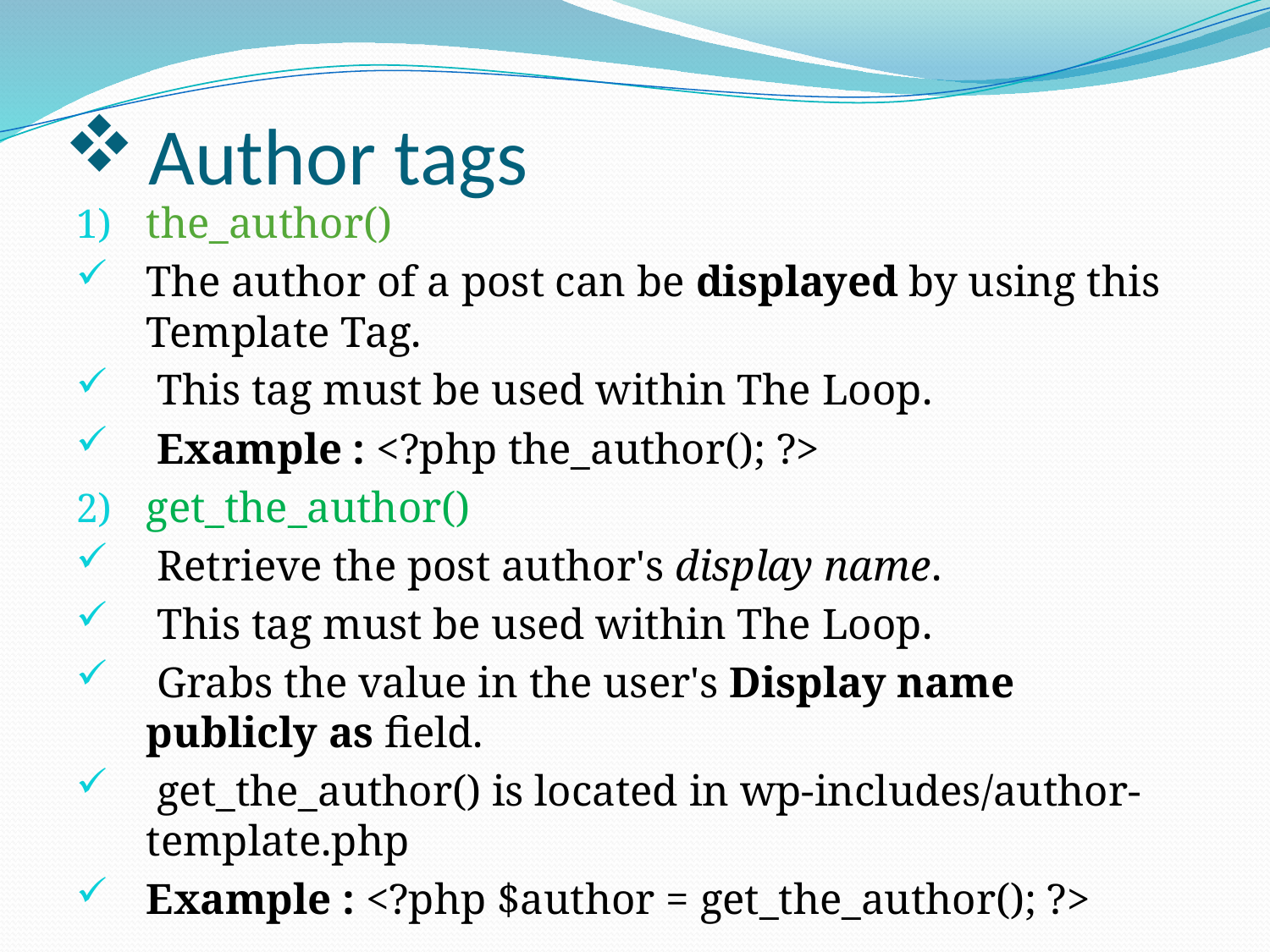

# Author tags
the_author()
The author of a post can be displayed by using this Template Tag.
 This tag must be used within The Loop.
 Example : <?php the_author(); ?>
get_the_author()
 Retrieve the post author's display name.
 This tag must be used within The Loop.
 Grabs the value in the user's Display name   publicly as field.
 get_the_author() is located in wp-includes/author-template.php
Example : <?php $author = get_the_author(); ?>